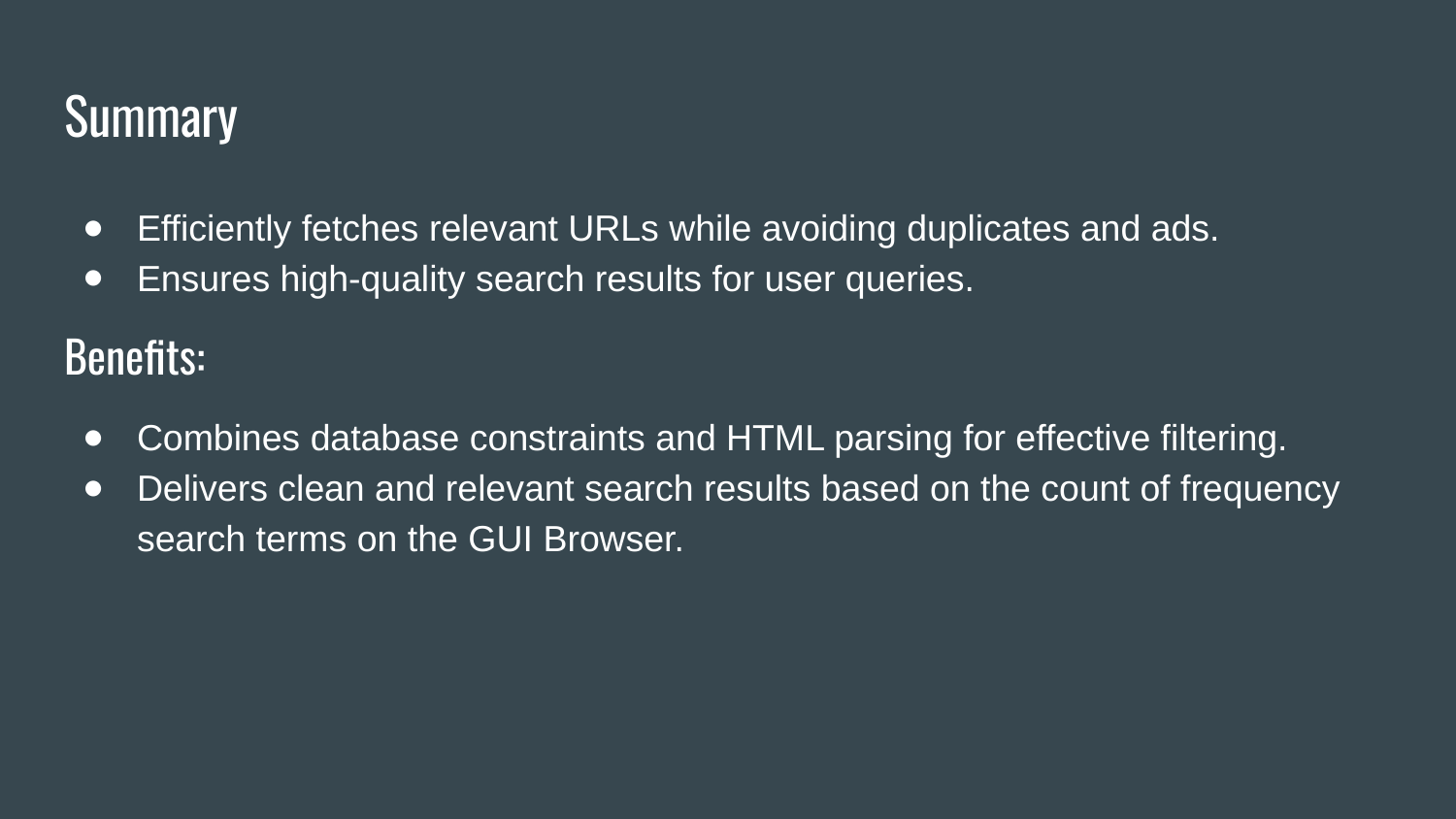

# Summary
Efficiently fetches relevant URLs while avoiding duplicates and ads.
Ensures high-quality search results for user queries.
Benefits:
Combines database constraints and HTML parsing for effective filtering.
Delivers clean and relevant search results based on the count of frequency search terms on the GUI Browser.